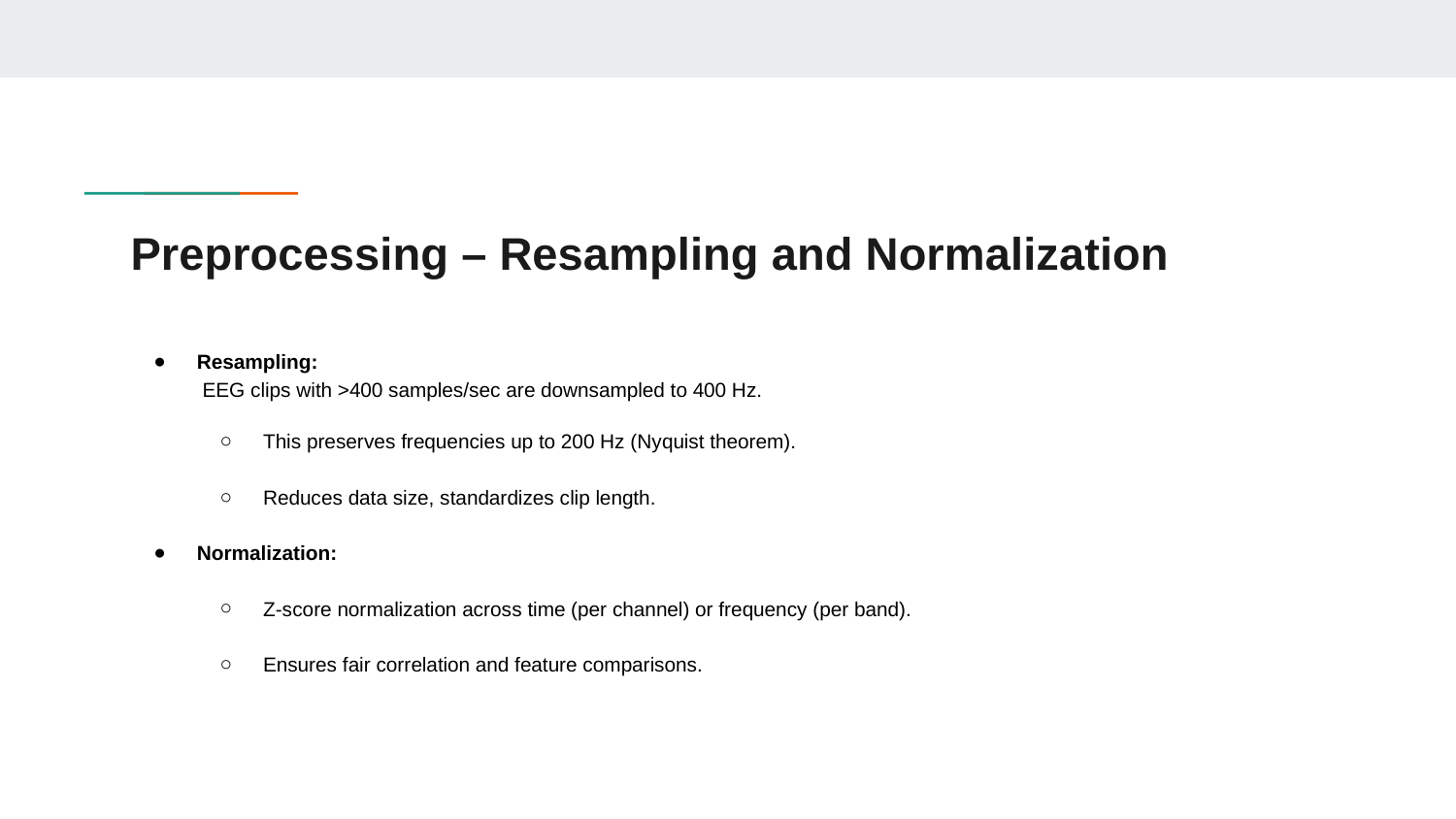

# Preprocessing – Resampling and Normalization
Resampling:
 EEG clips with >400 samples/sec are downsampled to 400 Hz.
This preserves frequencies up to 200 Hz (Nyquist theorem).
Reduces data size, standardizes clip length.
Normalization:
Z-score normalization across time (per channel) or frequency (per band).
Ensures fair correlation and feature comparisons.